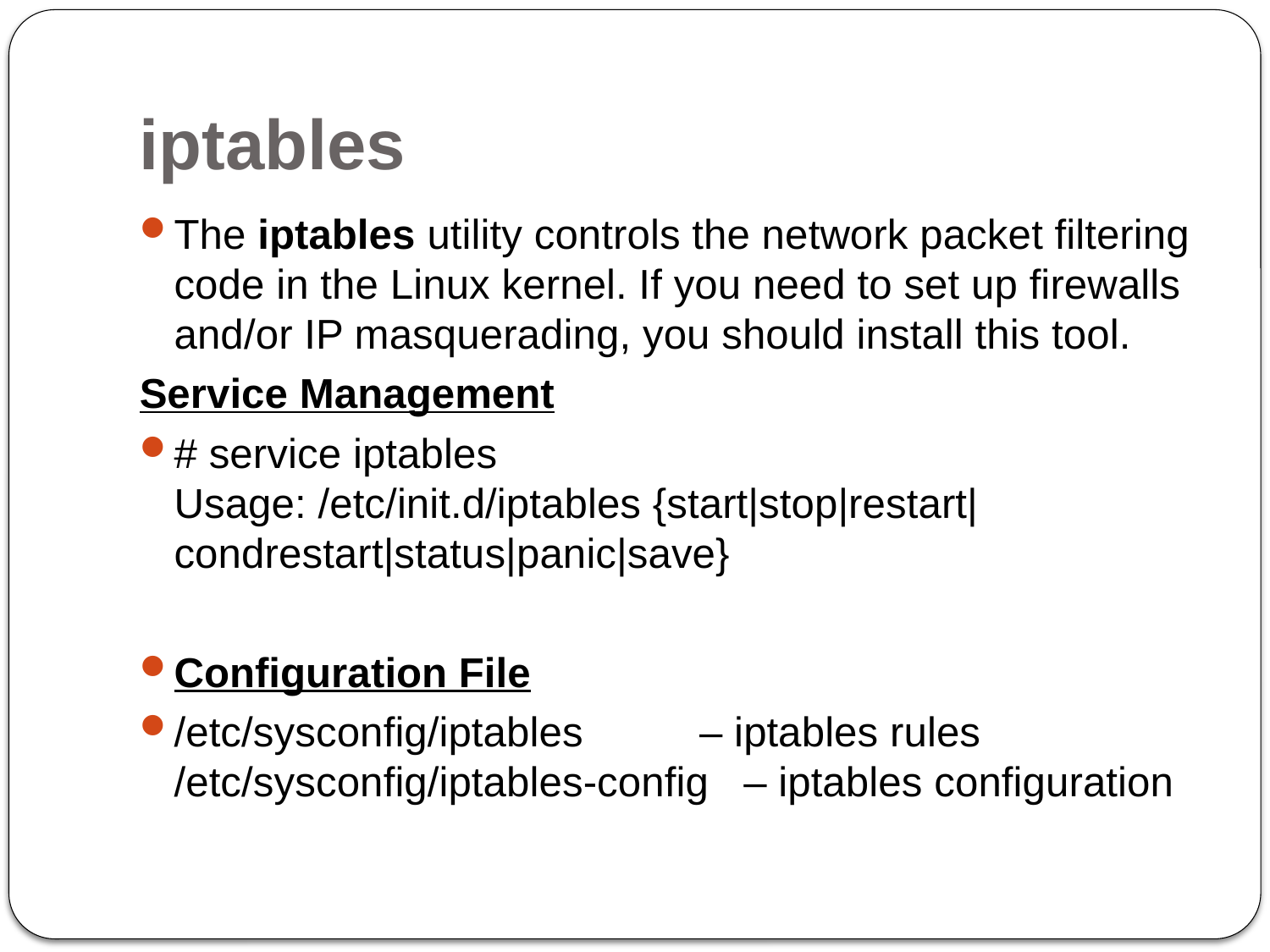

# iptables
The iptables utility controls the network packet filtering code in the Linux kernel. If you need to set up firewalls and/or IP masquerading, you should install this tool.
Service Management
# service iptables
Usage: /etc/init.d/iptables {start|stop|restart|condrestart|status|panic|save}

Configuration File
/etc/sysconfig/iptables          – iptables rules
/etc/sysconfig/iptables-config   – iptables configuration